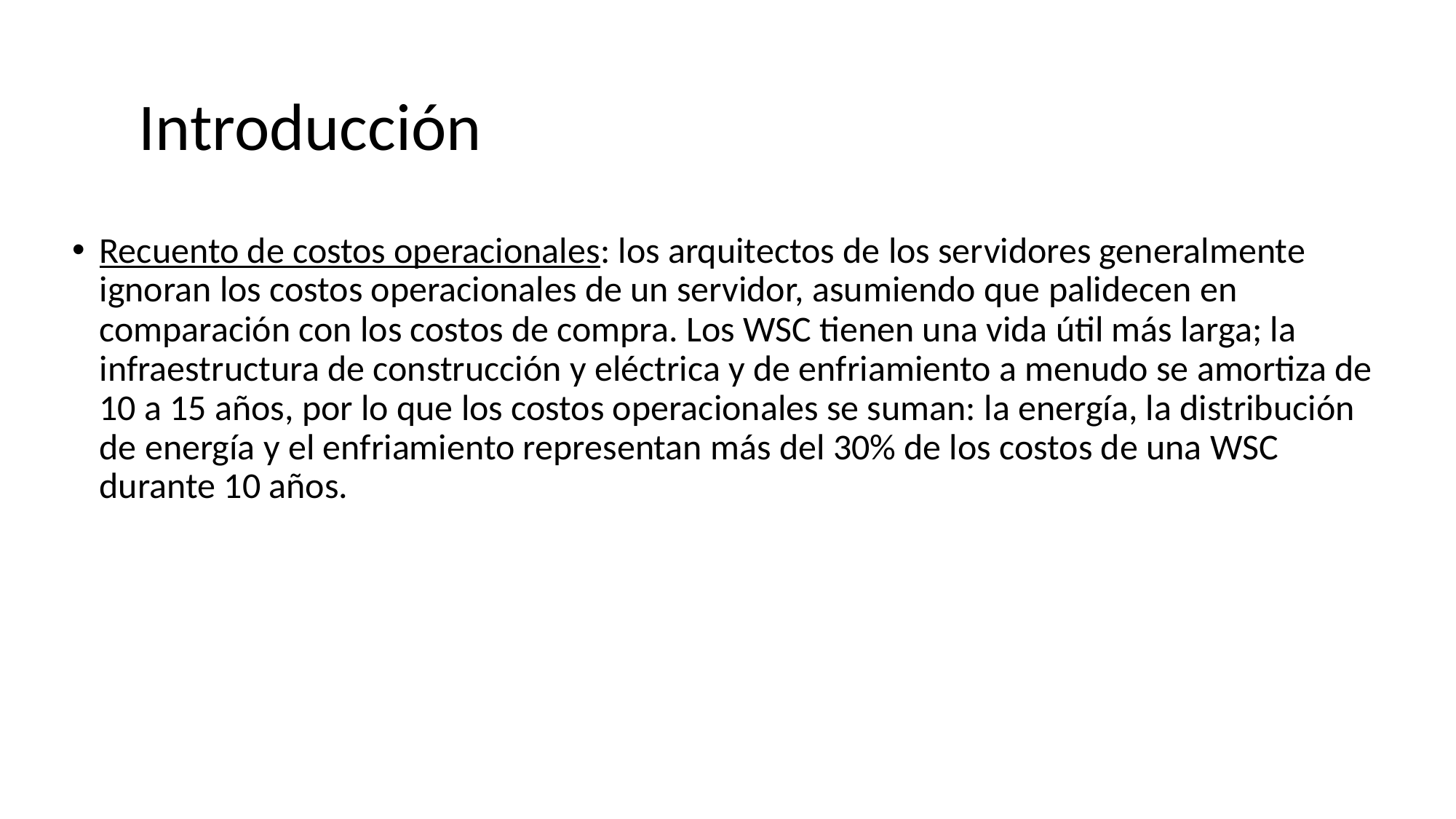

# Introducción
Recuento de costos operacionales: los arquitectos de los servidores generalmente ignoran los costos operacionales de un servidor, asumiendo que palidecen en comparación con los costos de compra. Los WSC tienen una vida útil más larga; la infraestructura de construcción y eléctrica y de enfriamiento a menudo se amortiza de 10 a 15 años, por lo que los costos operacionales se suman: la energía, la distribución de energía y el enfriamiento representan más del 30% de los costos de una WSC durante 10 años.